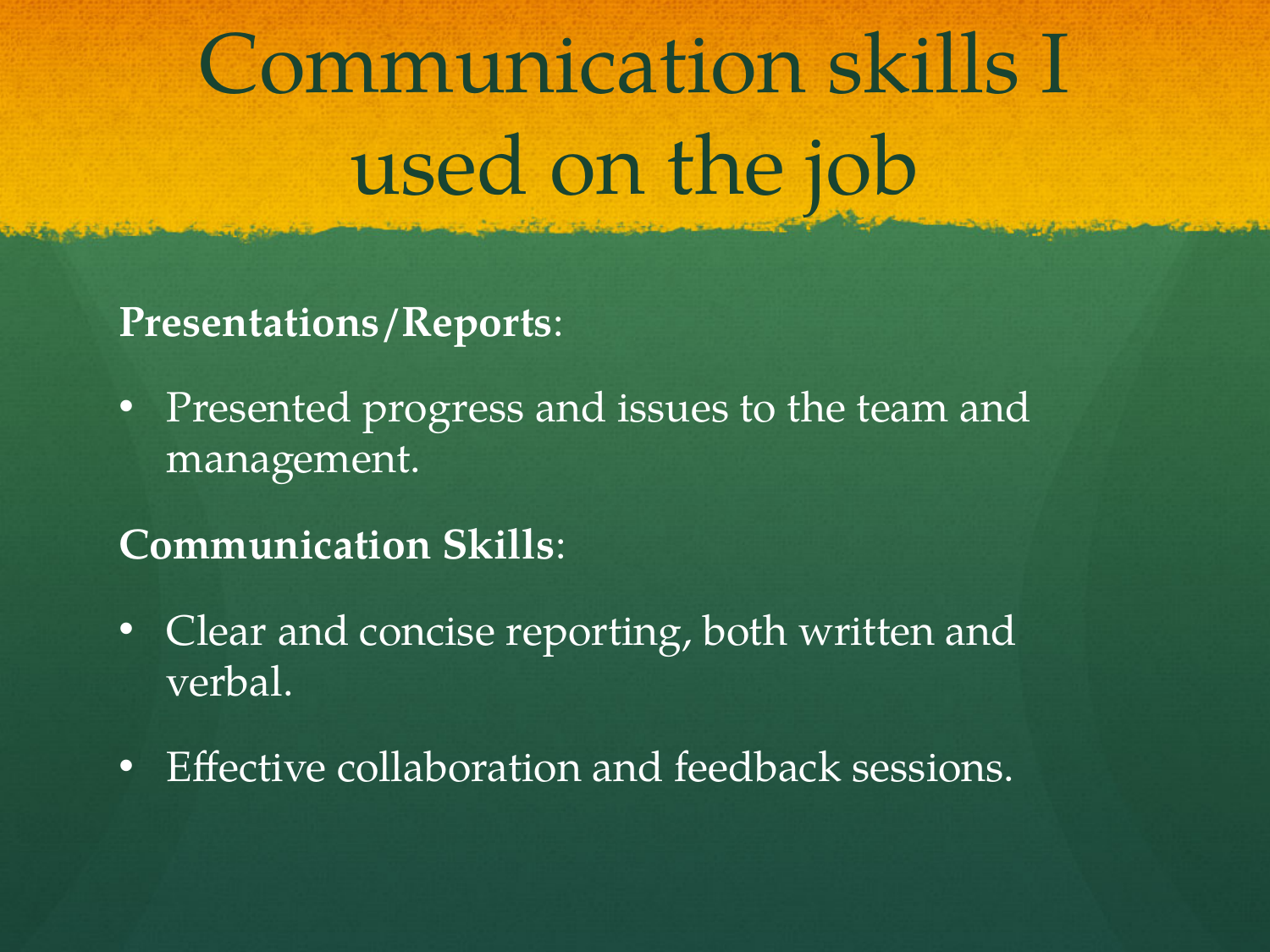

# Communication skills I used on the job
Presentations/Reports:
Presented progress and issues to the team and management.
Communication Skills:
Clear and concise reporting, both written and verbal.
Effective collaboration and feedback sessions.